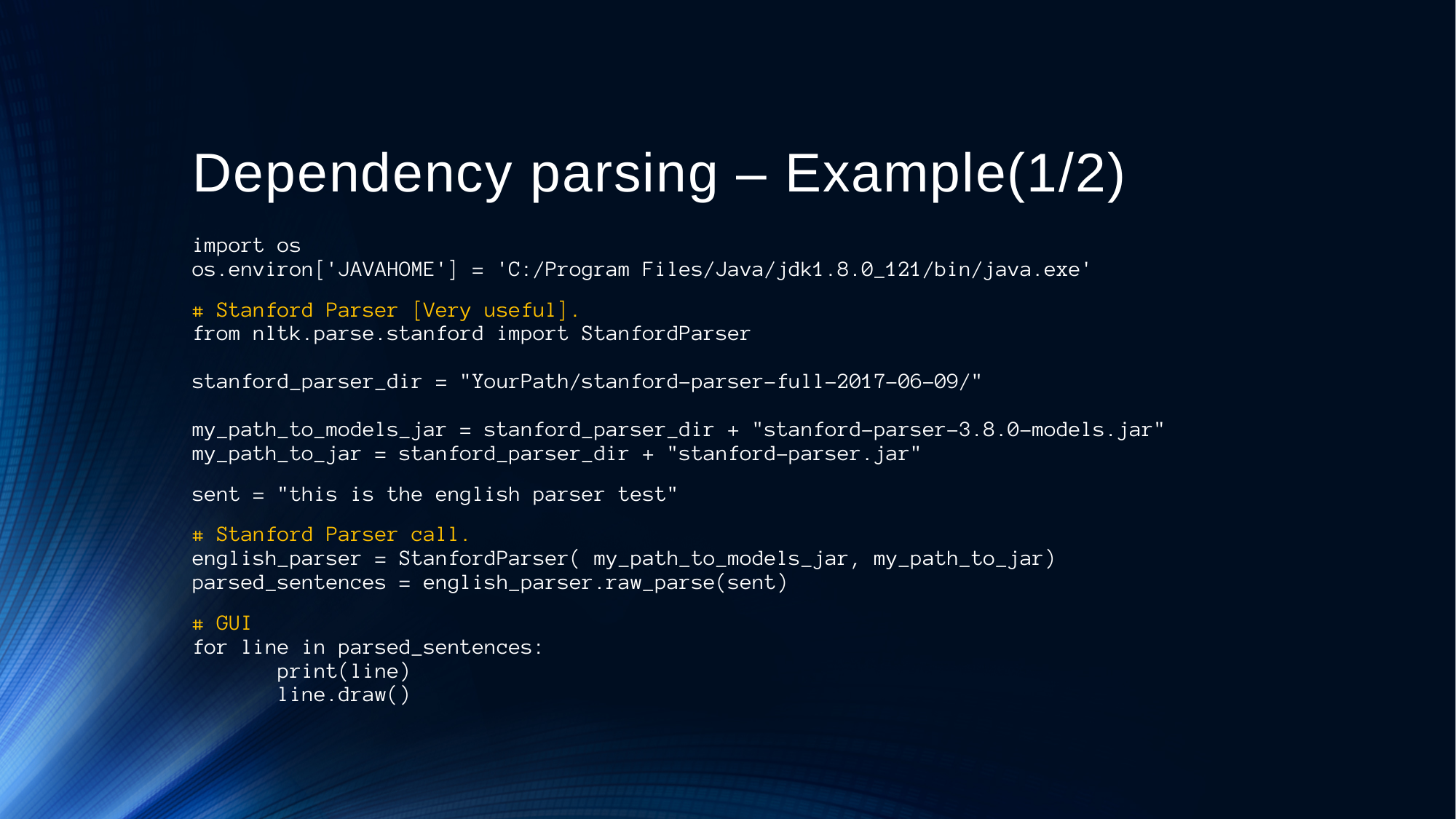

# Dependency parsing – Example(1/2)
import os
os.environ['JAVAHOME'] = 'C:/Program Files/Java/jdk1.8.0_121/bin/java.exe'
# Stanford Parser [Very useful]. from nltk.parse.stanford import StanfordParser stanford_parser_dir = "YourPath/stanford-parser-full-2017-06-09/" my_path_to_models_jar = stanford_parser_dir + "stanford-parser-3.8.0-models.jar" my_path_to_jar = stanford_parser_dir + "stanford-parser.jar"
sent = "this is the english parser test"
# Stanford Parser call. english_parser = StanfordParser( my_path_to_models_jar, my_path_to_jar) parsed_sentences = english_parser.raw_parse(sent)
# GUI for line in parsed_sentences: print(line) line.draw()